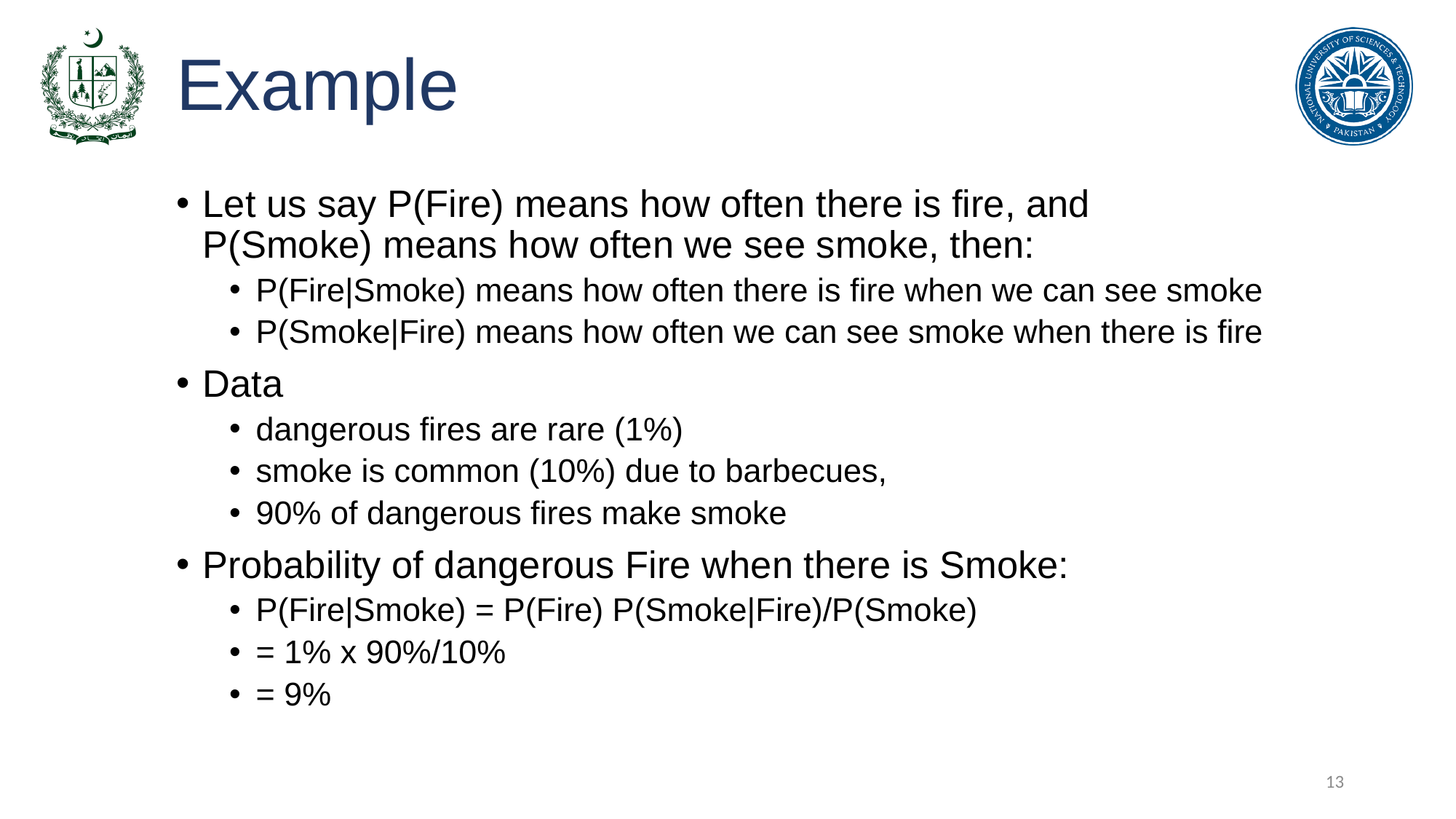

# Example
Let us say P(Fire) means how often there is fire, and P(Smoke) means how often we see smoke, then:
P(Fire|Smoke) means how often there is fire when we can see smoke
P(Smoke|Fire) means how often we can see smoke when there is fire
Data
dangerous fires are rare (1%)
smoke is common (10%) due to barbecues,
90% of dangerous fires make smoke
Probability of dangerous Fire when there is Smoke:
P(Fire|Smoke) = P(Fire) P(Smoke|Fire)/P(Smoke)
= 1% x 90%/10%
= 9%
13